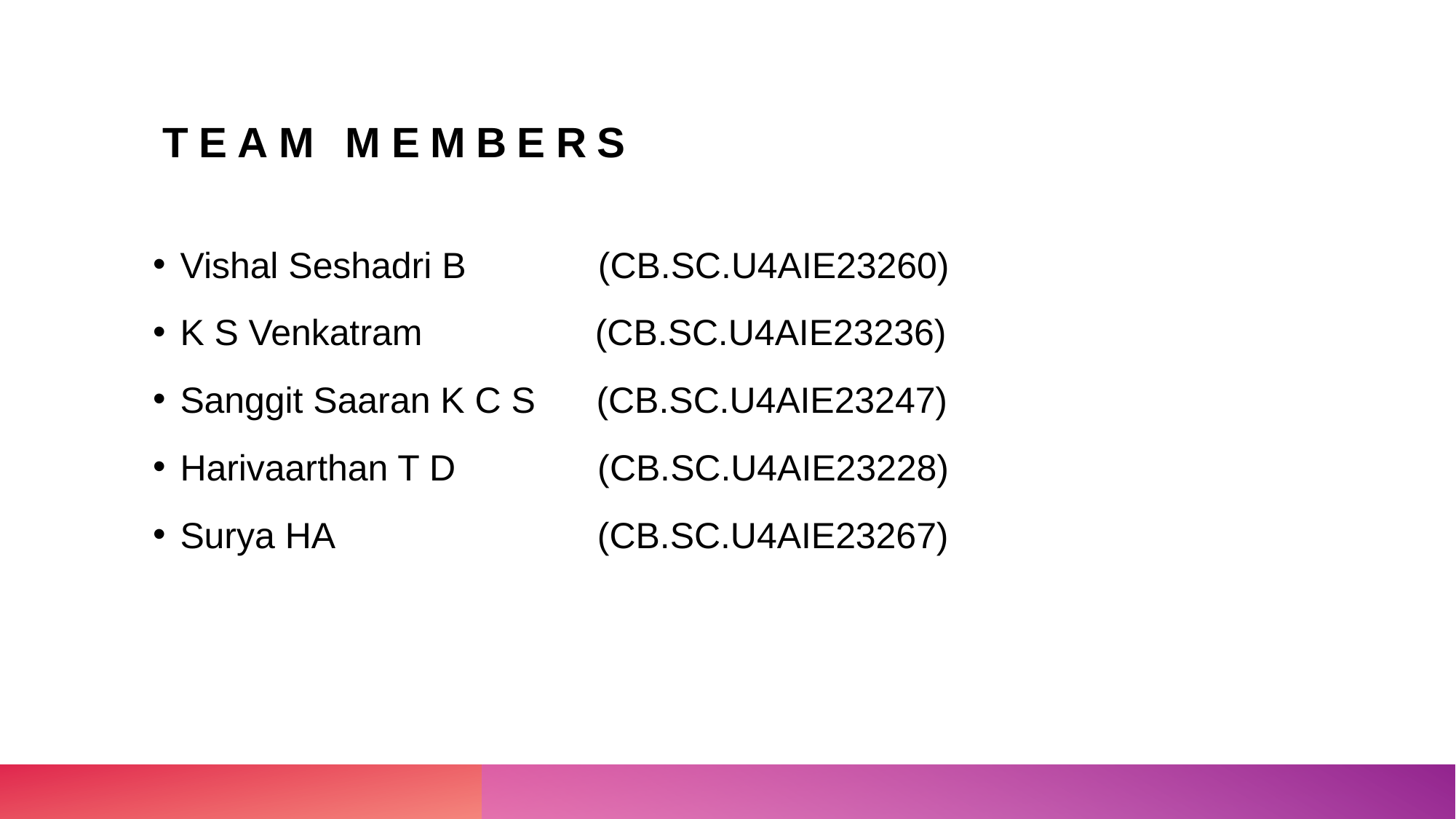

# Team Members
Vishal Seshadri B             (CB.SC.U4AIE23260)
K S Venkatram                 (CB.SC.U4AIE23236)
Sanggit Saaran K C S      (CB.SC.U4AIE23247)
Harivaarthan T D              (CB.SC.U4AIE23228)
Surya HA                          (CB.SC.U4AIE23267)